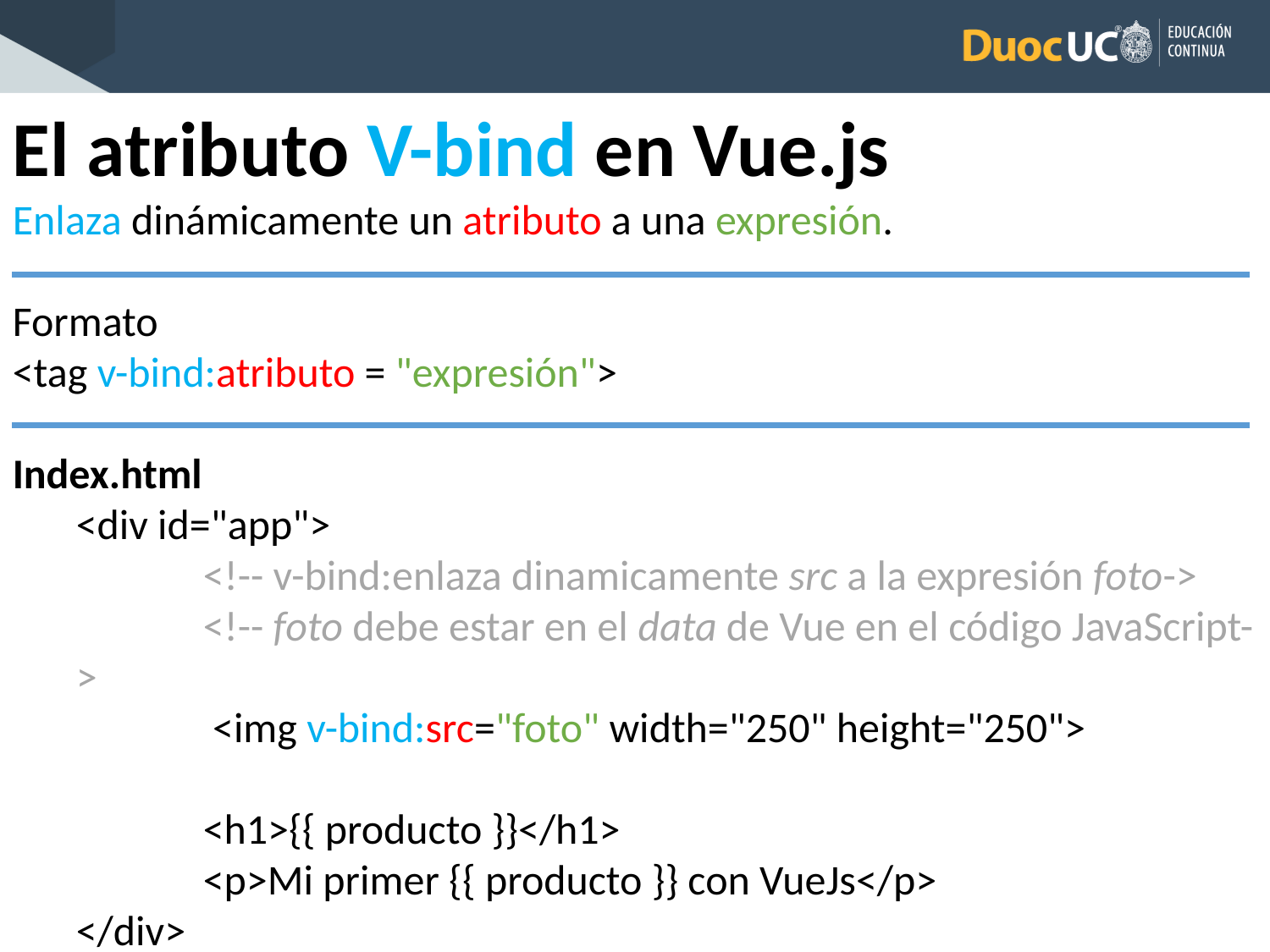

El atributo V-bind en Vue.js
Enlaza dinámicamente un atributo a una expresión.

Formato
<tag v-bind:atributo = "expresión">

Index.html
<div id="app">
	<!-- v-bind:enlaza dinamicamente src a la expresión foto->
	<!-- foto debe estar en el data de Vue en el código JavaScript->
	 <img v-bind:src="foto" width="250" height="250">

	<h1>{{ producto }}</h1>
	<p>Mi primer {{ producto }} con VueJs</p>
</div>